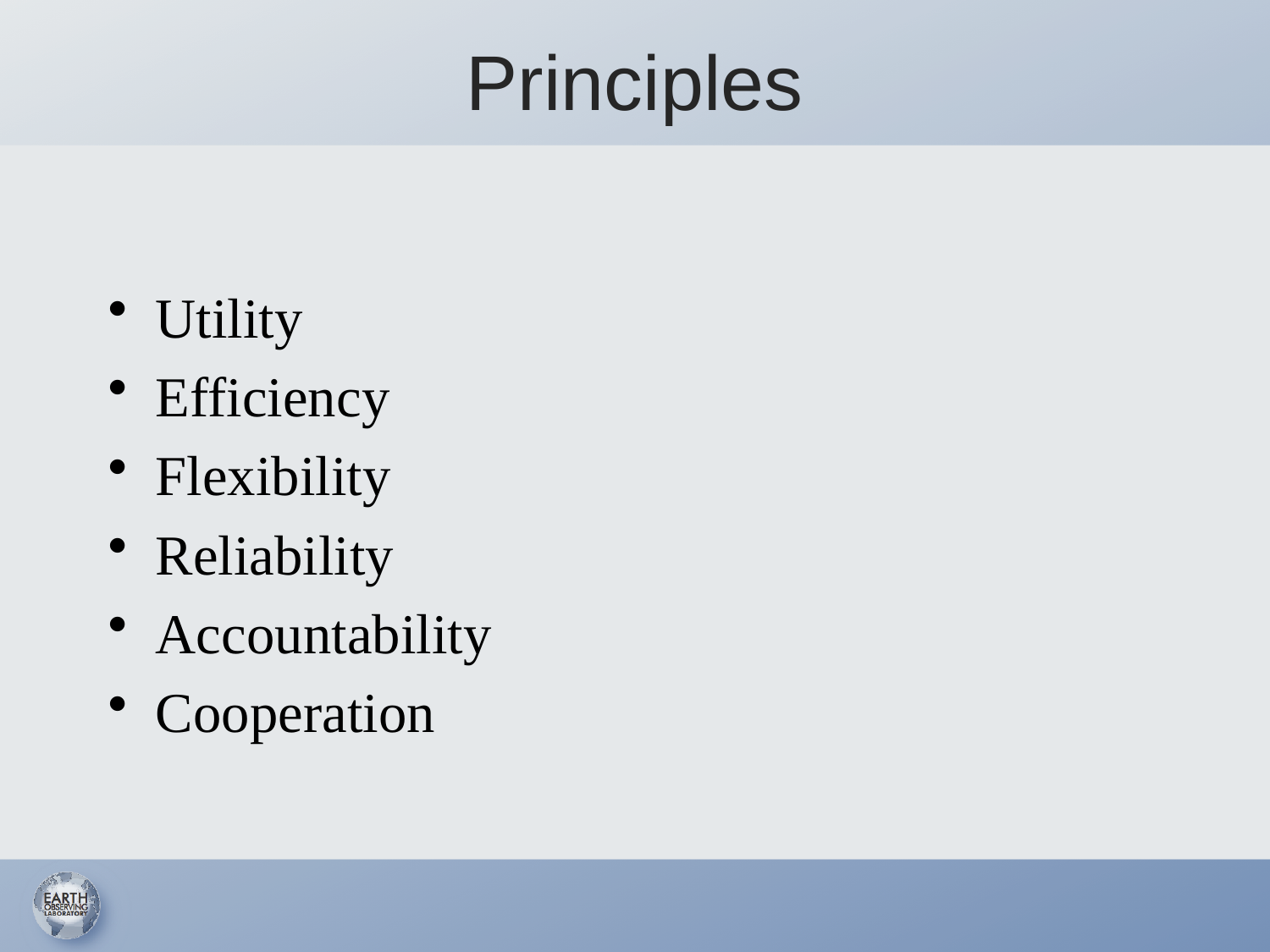

# Principles
Utility
Efficiency
Flexibility
Reliability
Accountability
Cooperation